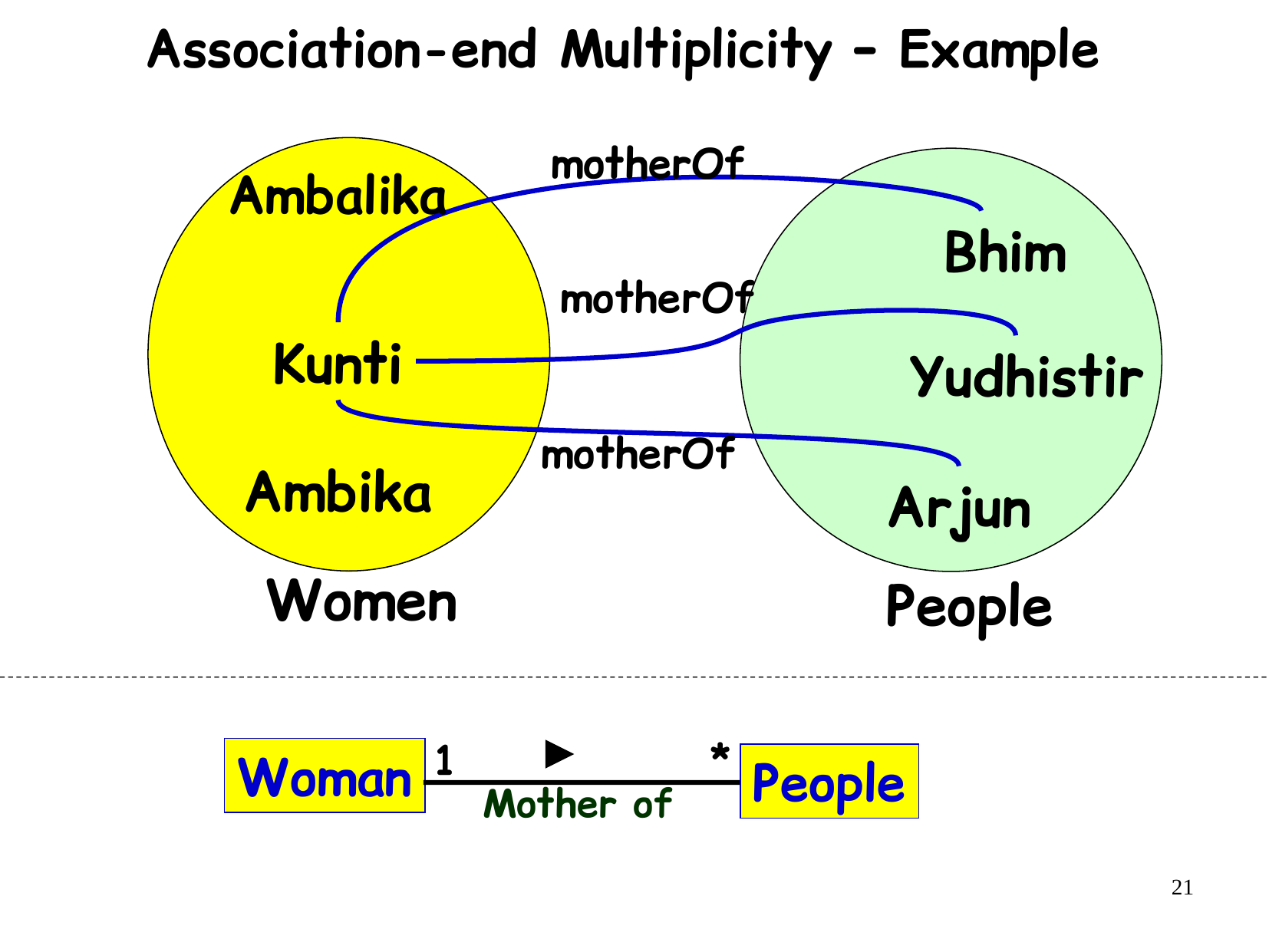

Association-end Multiplicity – Example
motherOf

Ambalika
  Bhim
motherOf
Kunti
 Yudhistir
motherOf
Ambika
Arjun
Women
People

1
*
Woman
People

Mother of